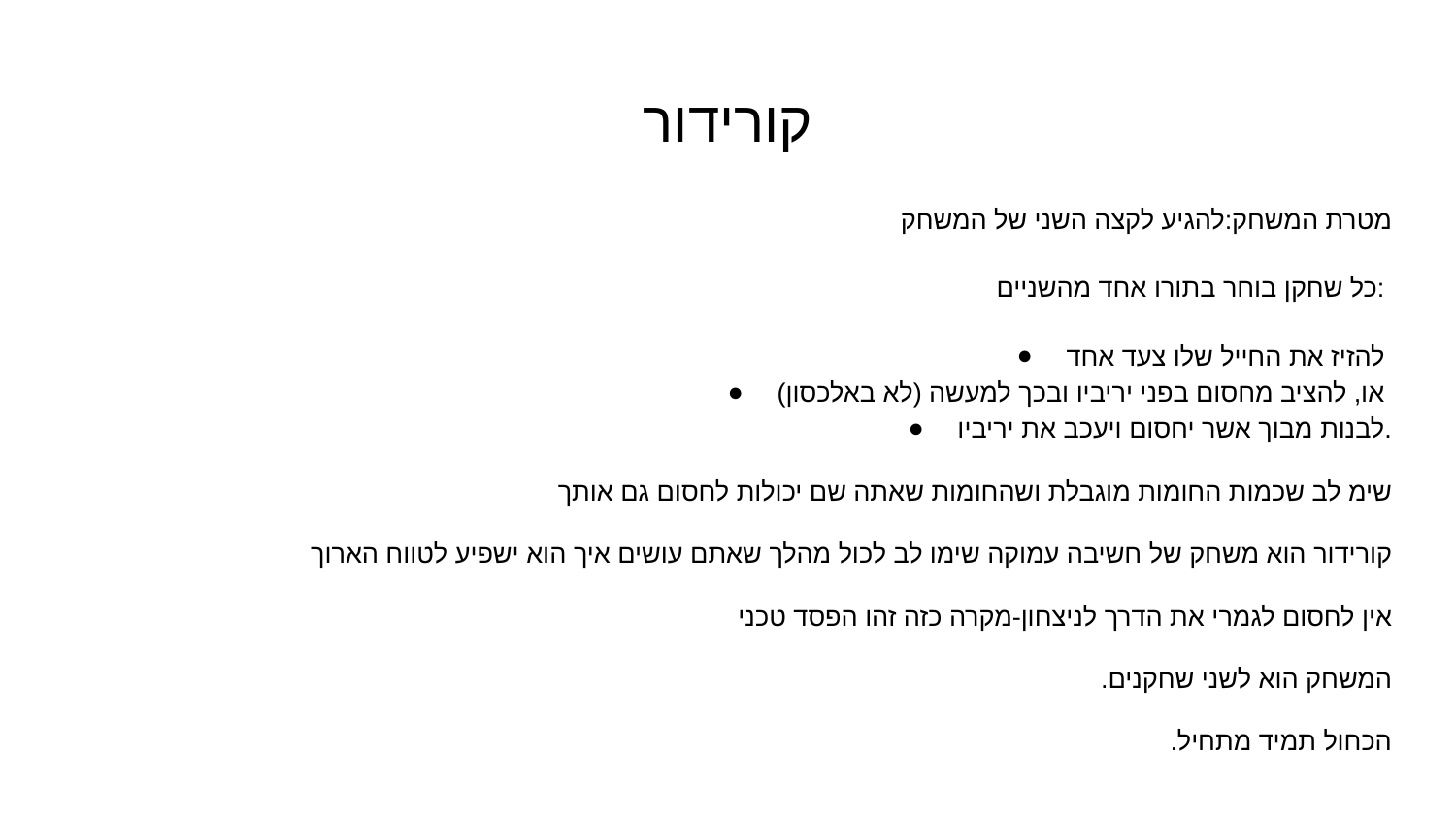

# קורידור
מטרת המשחק:להגיע לקצה השני של המשחק
כל שחקן בוחר בתורו אחד מהשניים:
להזיז את החייל שלו צעד אחד
(לא באלכסון) או, להציב מחסום בפני יריביו ובכך למעשה
לבנות מבוך אשר יחסום ויעכב את יריביו.
שימ לב שכמות החומות מוגבלת ושהחומות שאתה שם יכולות לחסום גם אותך
קורידור הוא משחק של חשיבה עמוקה שימו לב לכול מהלך שאתם עושים איך הוא ישפיע לטווח הארוך
אין לחסום לגמרי את הדרך לניצחון-מקרה כזה זהו הפסד טכני
המשחק הוא לשני שחקנים.
הכחול תמיד מתחיל.